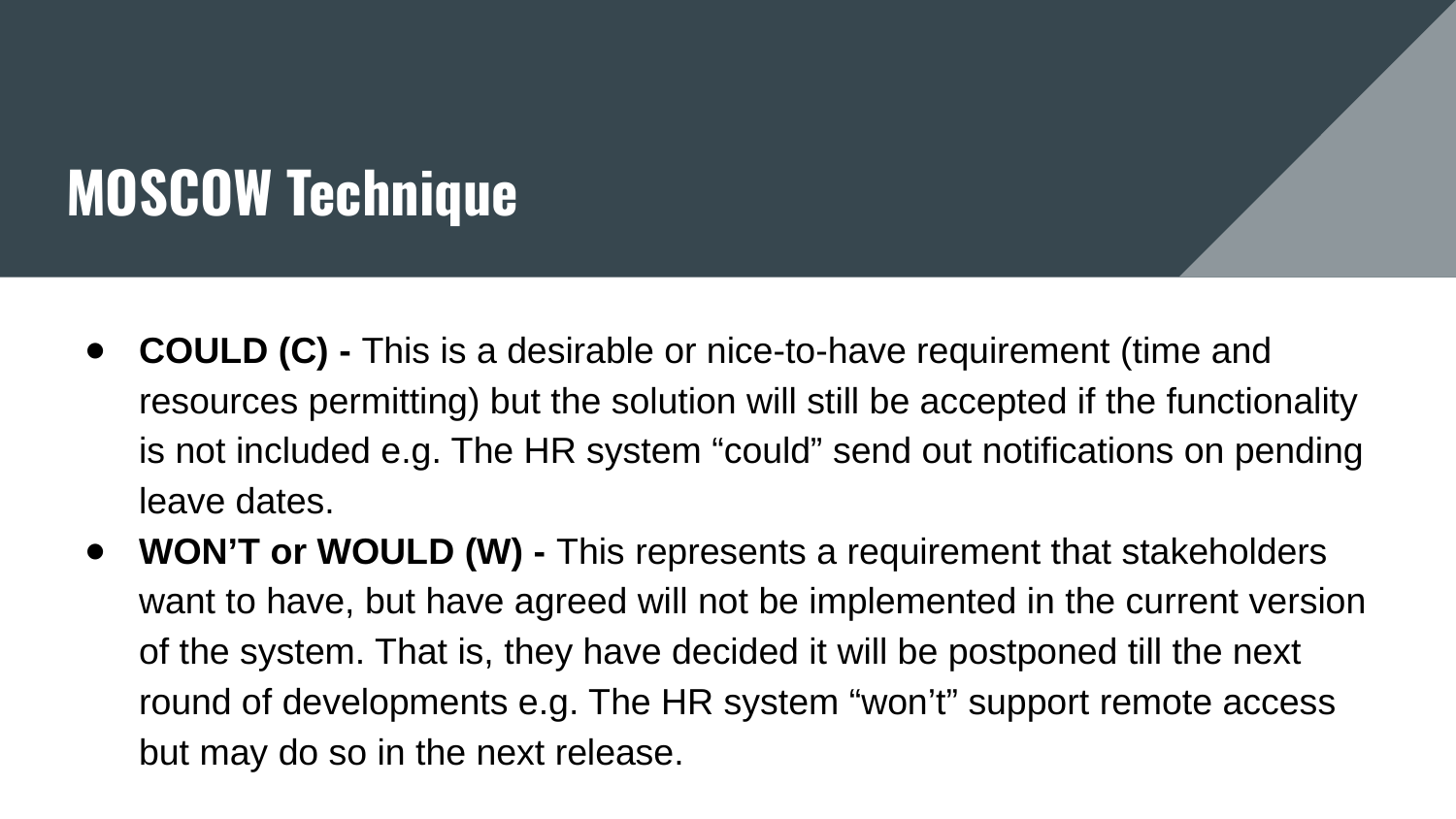

# MOSCOW Technique
COULD (C) - This is a desirable or nice-to-have requirement (time and resources permitting) but the solution will still be accepted if the functionality is not included e.g. The HR system “could” send out notifications on pending leave dates.
WON’T or WOULD (W) - This represents a requirement that stakeholders want to have, but have agreed will not be implemented in the current version of the system. That is, they have decided it will be postponed till the next round of developments e.g. The HR system “won’t” support remote access but may do so in the next release.